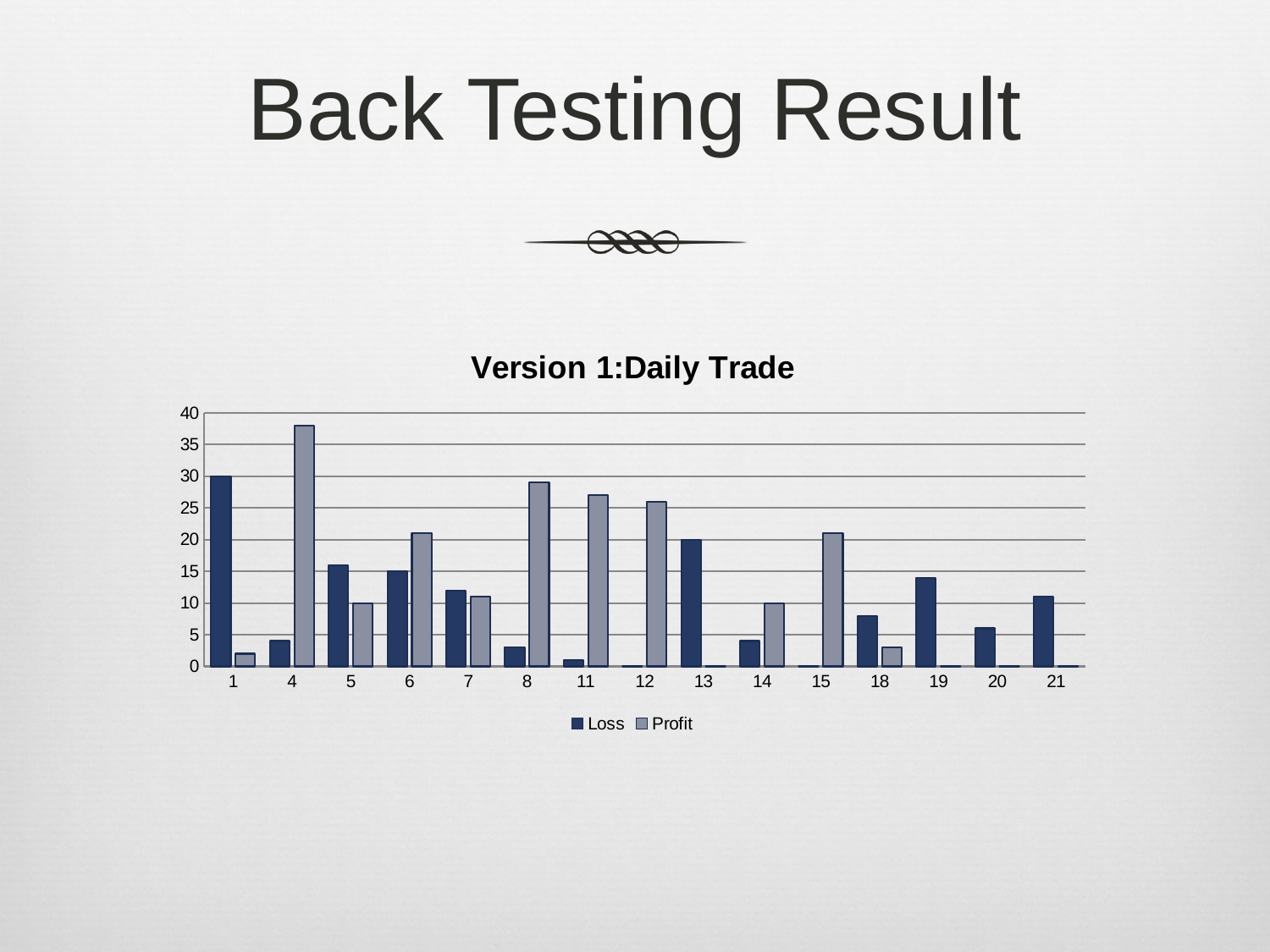

# Back Testing Result

### Chart: Version 1:Daily Trade

| Category |  |  |
|---|---|---|
| 1.0 | 30.0 | 2.0 |
| 4.0 | 4.0 | 38.0 |
| 5.0 | 16.0 | 10.0 |
| 6.0 | 15.0 | 21.0 |
| 7.0 | 12.0 | 11.0 |
| 8.0 | 3.0 | 29.0 |
| 11.0 | 1.0 | 27.0 |
| 12.0 | 0.0 | 26.0 |
| 13.0 | 20.0 | 0.0 |
| 14.0 | 4.0 | 10.0 |
| 15.0 | 0.0 | 21.0 |
| 18.0 | 8.0 | 3.0 |
| 19.0 | 14.0 | 0.0 |
| 20.0 | 6.0 | 0.0 |
| 21.0 | 11.0 | 0.0 |